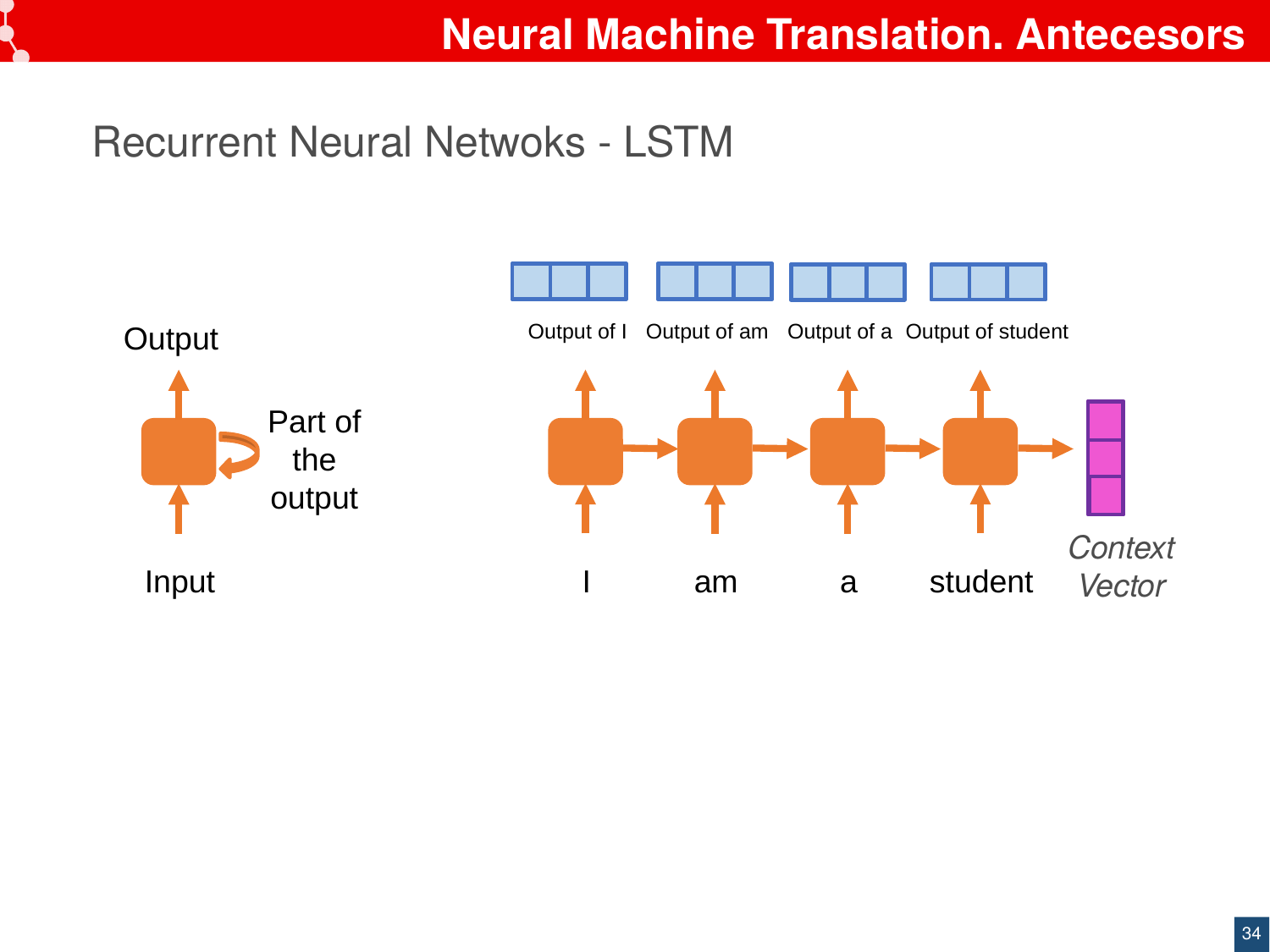

# Neural Machine Translation. Antecesors
Recurrent Neural Netwoks - LSTM

Output of I
Output of student
Output
Output of am
Output of a
Part of the output

Context Vector
I
student
Input
am
a
34